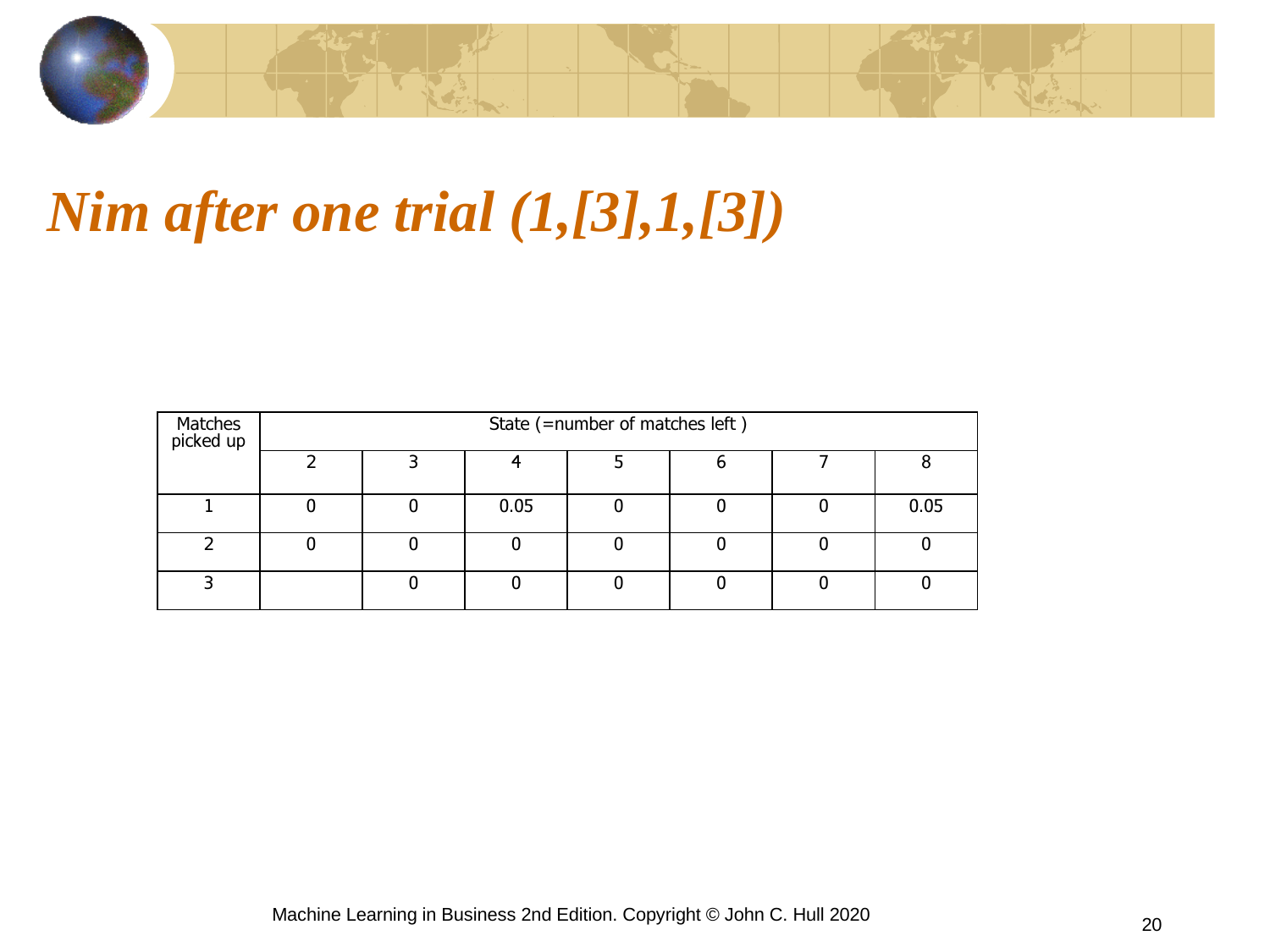

# Nim after one trial (1,[3],1,[3])

| Matches picked up | State (=number of matches left ) |  |  |  |  |  |  |
| --- | --- | --- | --- | --- | --- | --- | --- |
|  | 2 | 3 | 4 | 5 | 6 | 7 | 8 |
| 1 | 0 | 0 | 0.05 | 0 | 0 | 0 | 0.05 |
| 2 | 0 | 0 | 0 | 0 | 0 | 0 | 0 |
| 3 |  | 0 | 0 | 0 | 0 | 0 | 0 |
Machine Learning in Business 2nd Edition. Copyright © John C. Hull 2020
20